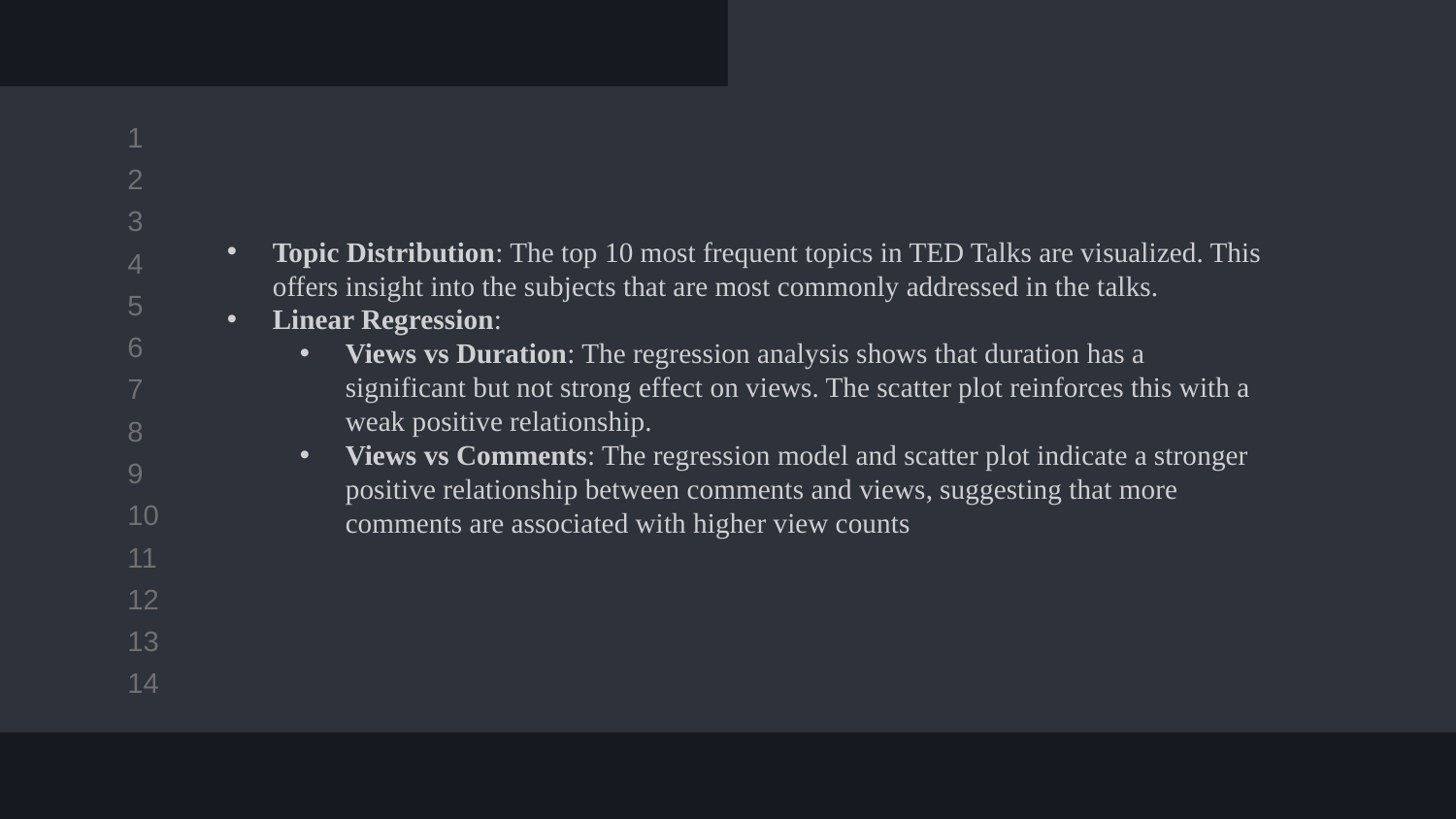

Topic Distribution: The top 10 most frequent topics in TED Talks are visualized. This offers insight into the subjects that are most commonly addressed in the talks.
Linear Regression:
Views vs Duration: The regression analysis shows that duration has a significant but not strong effect on views. The scatter plot reinforces this with a weak positive relationship.
Views vs Comments: The regression model and scatter plot indicate a stronger positive relationship between comments and views, suggesting that more comments are associated with higher view counts